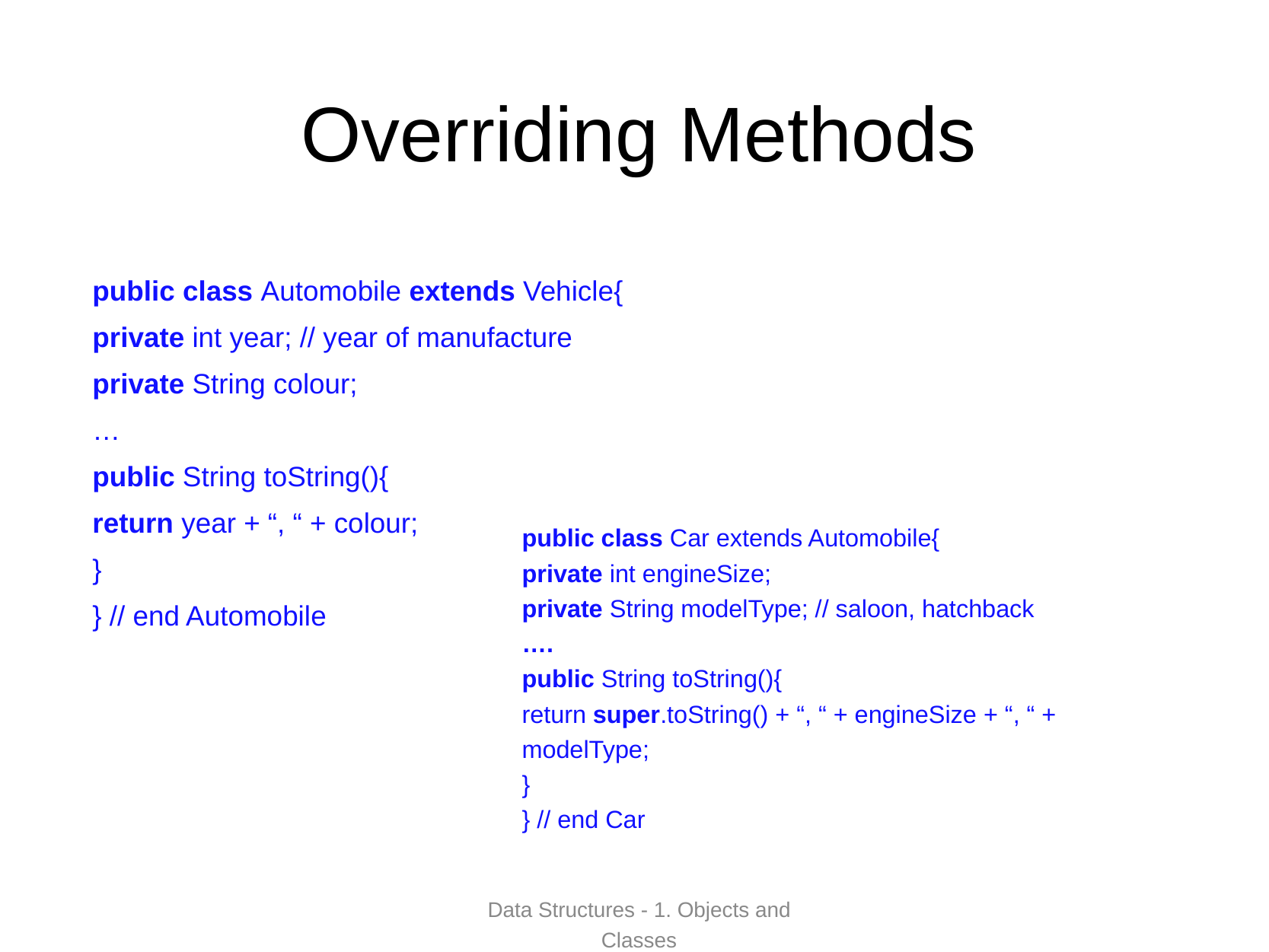

# Overriding Methods
public class Automobile extends Vehicle{
private int year; // year of manufacture
private String colour;
…
public String toString(){
return year + “, “ + colour;
}
} // end Automobile
public class Car extends Automobile{
private int engineSize;
private String modelType; // saloon, hatchback
….
public String toString(){
return super.toString() + “, “ + engineSize + “, “ +
modelType;
}
} // end Car

Data Structures - 1. Objects and Classes